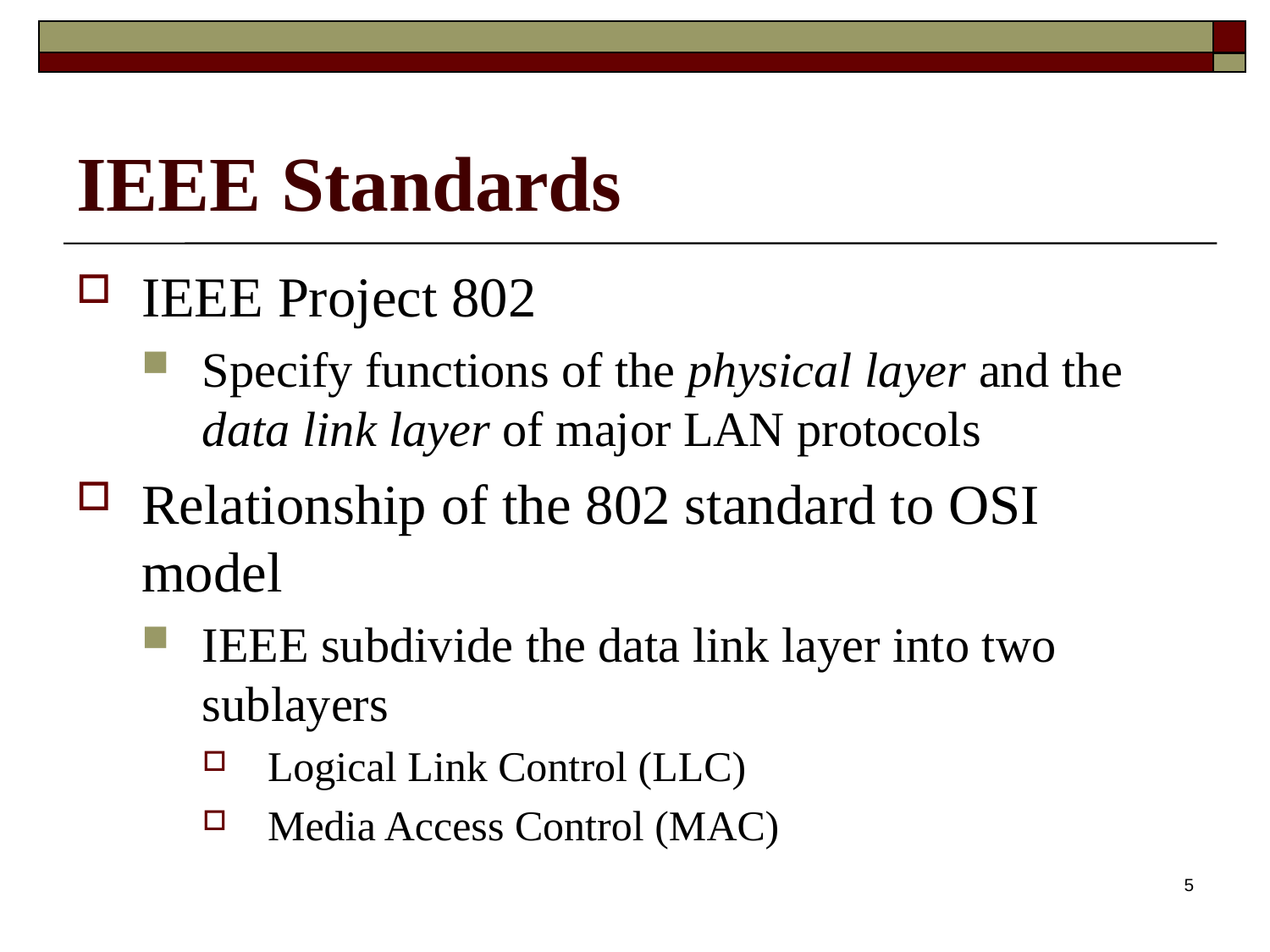

# IEEE Standards
IEEE Project 802
Specify functions of the physical layer and the data link layer of major LAN protocols
Relationship of the 802 standard to OSI model
IEEE subdivide the data link layer into two sublayers
Logical Link Control (LLC)
Media Access Control (MAC)
5